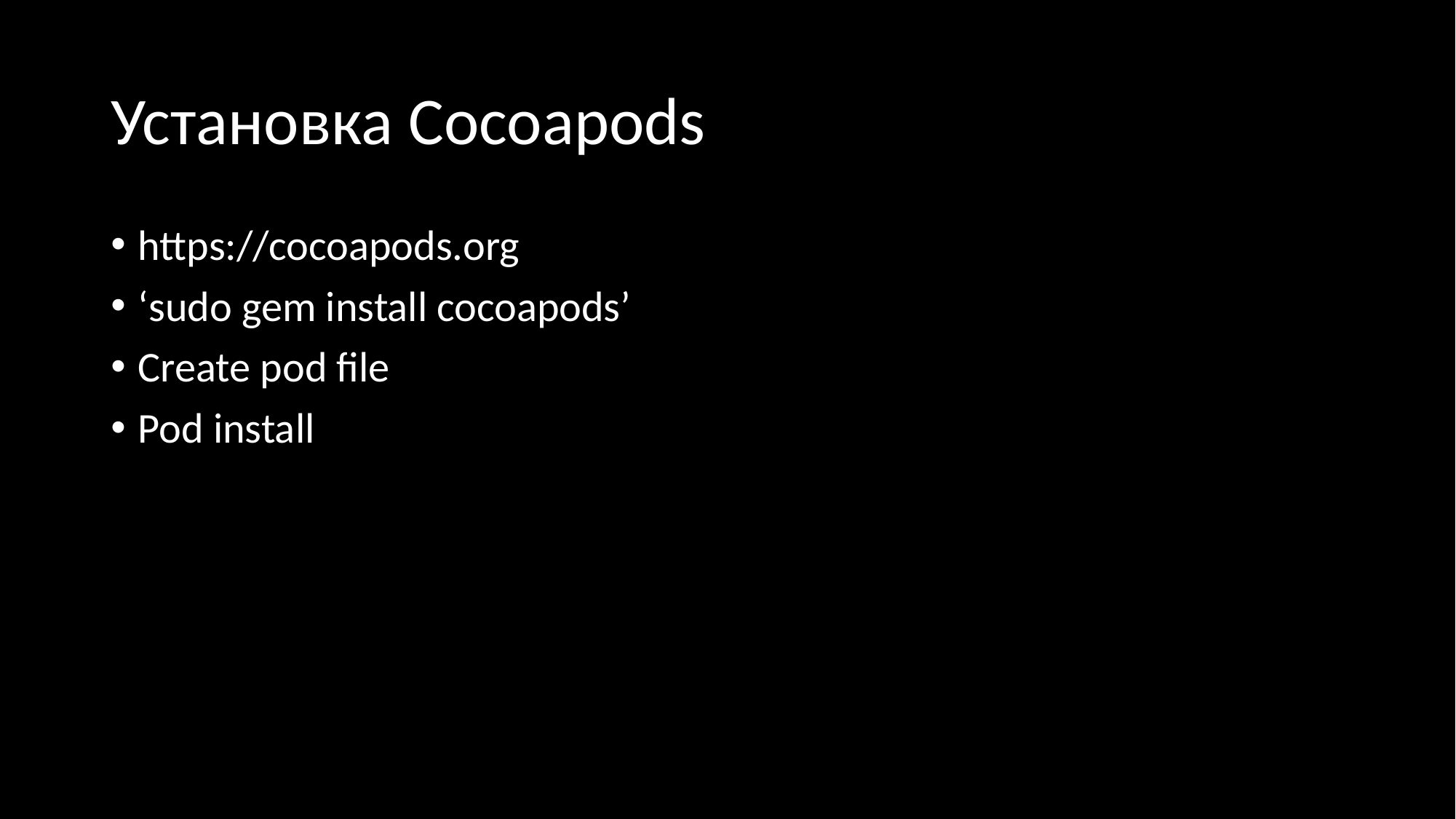

# Установка Cocoapods
https://cocoapods.org
‘sudo gem install cocoapods’
Create pod file
Pod install